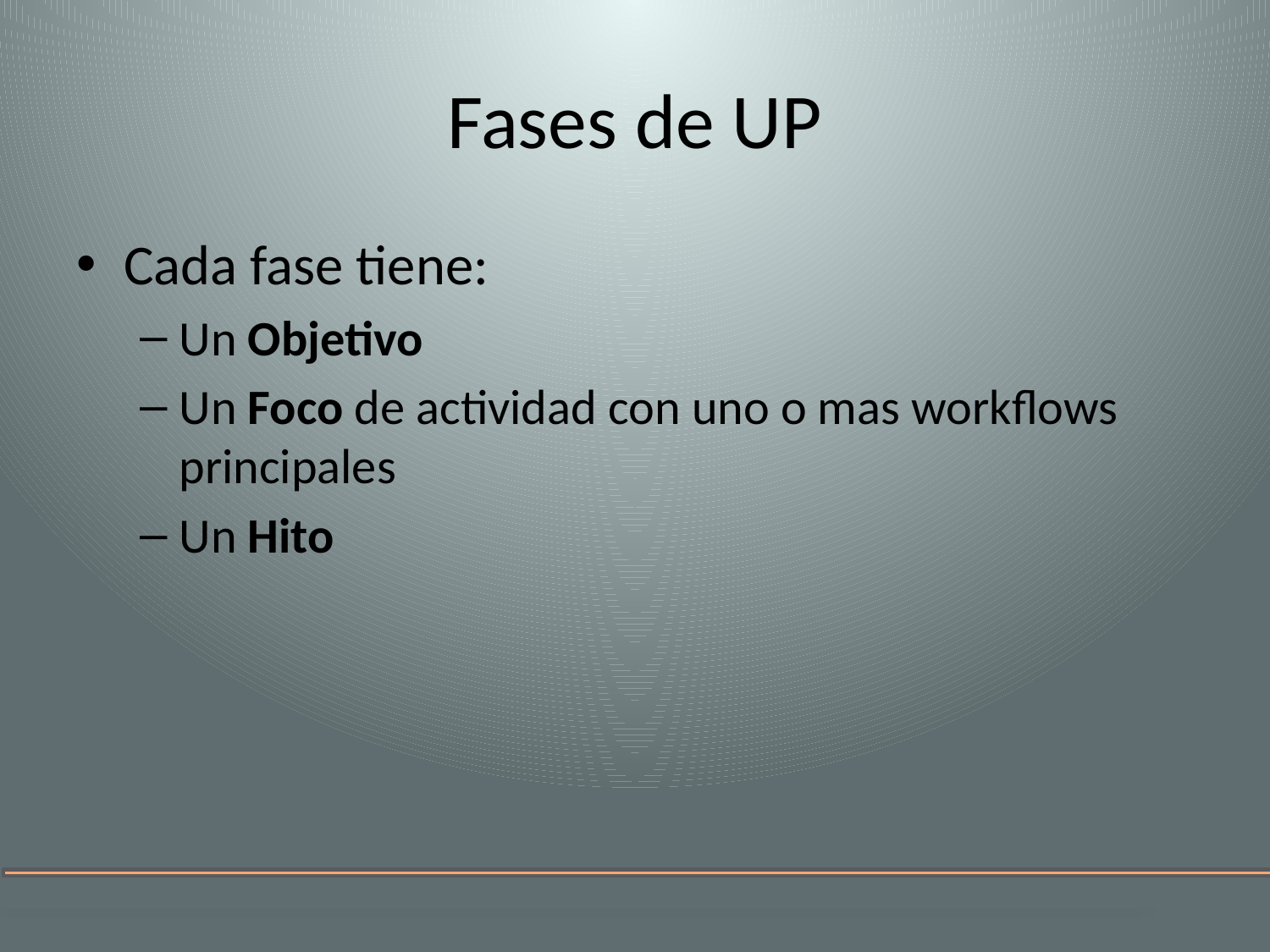

# Fases de UP
Cada fase tiene:
Un Objetivo
Un Foco de actividad con uno o mas workflows principales
Un Hito